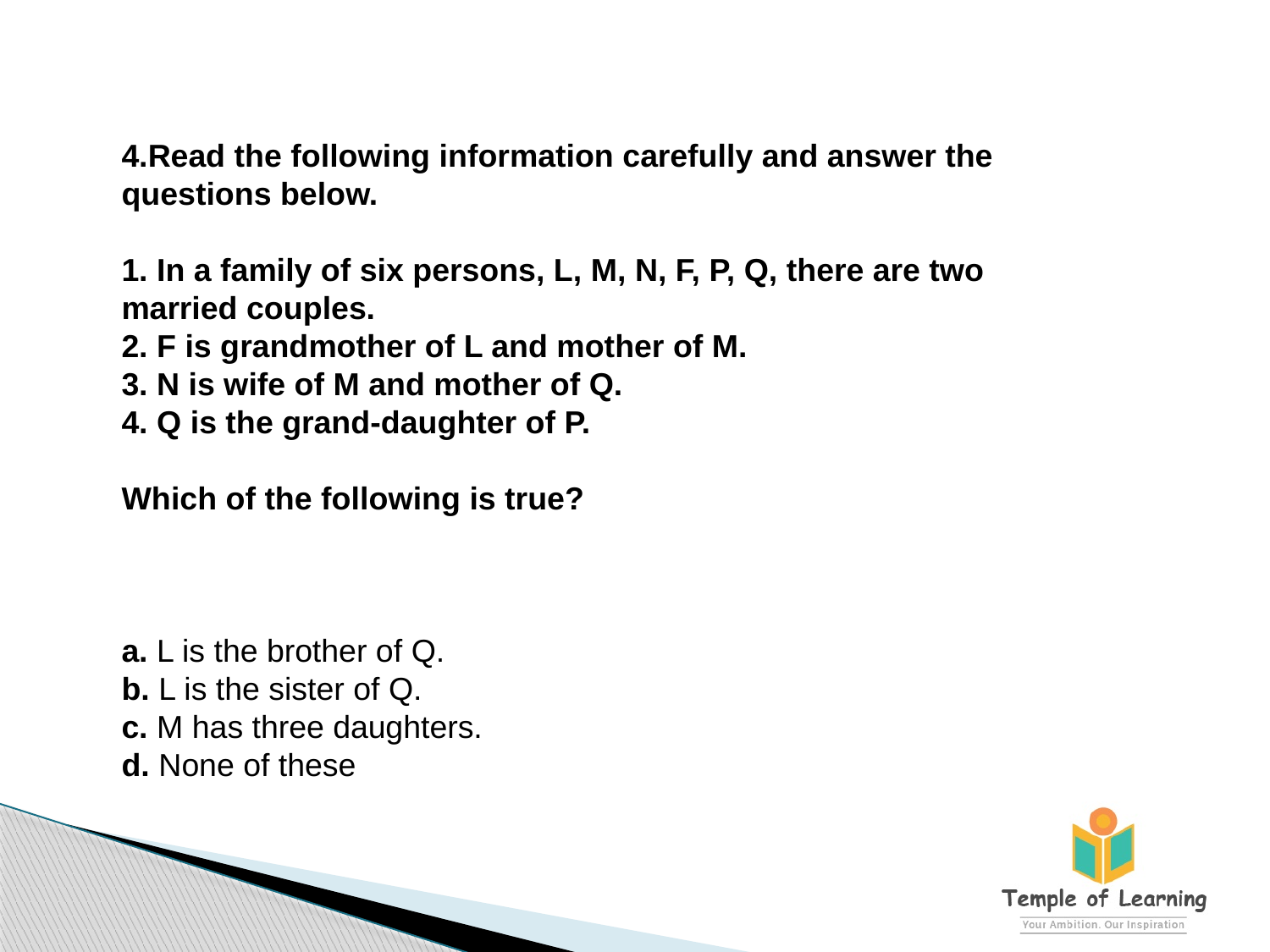

4.Read the following information carefully and answer the questions below.
1. In a family of six persons, L, M, N, F, P, Q, there are two married couples.
2. F is grandmother of L and mother of M.
3. N is wife of M and mother of Q.
4. Q is the grand-daughter of P.
Which of the following is true?

a. L is the brother of Q.
b. L is the sister of Q.
c. M has three daughters.
d. None of these